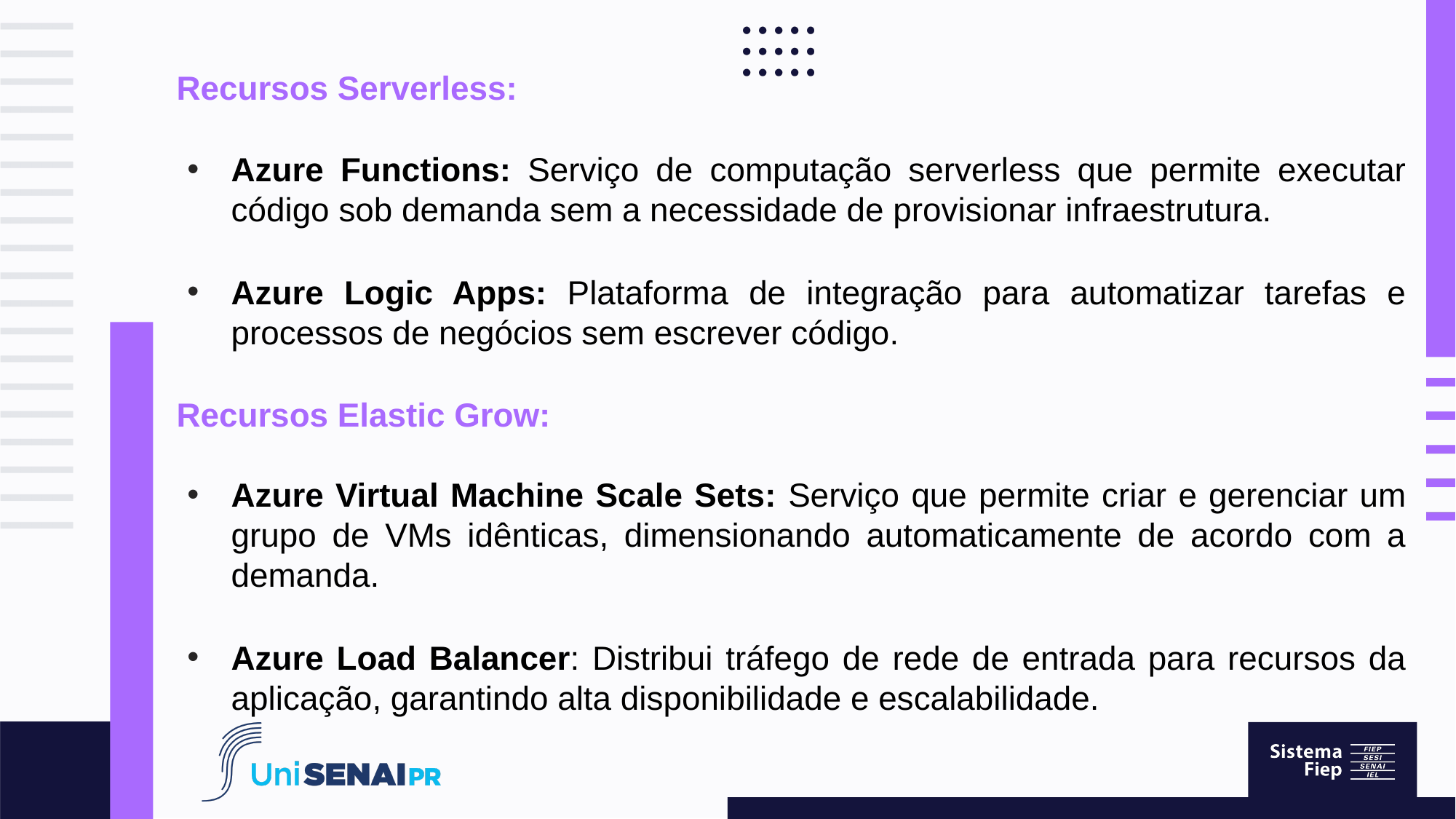

Recursos Serverless:

Azure Functions: Serviço de computação serverless que permite executar código sob demanda sem a necessidade de provisionar infraestrutura.

Azure Logic Apps: Plataforma de integração para automatizar tarefas e processos de negócios sem escrever código.

Recursos Elastic Grow:

Azure Virtual Machine Scale Sets: Serviço que permite criar e gerenciar um grupo de VMs idênticas, dimensionando automaticamente de acordo com a demanda.

Azure Load Balancer: Distribui tráfego de rede de entrada para recursos da aplicação, garantindo alta disponibilidade e escalabilidade.